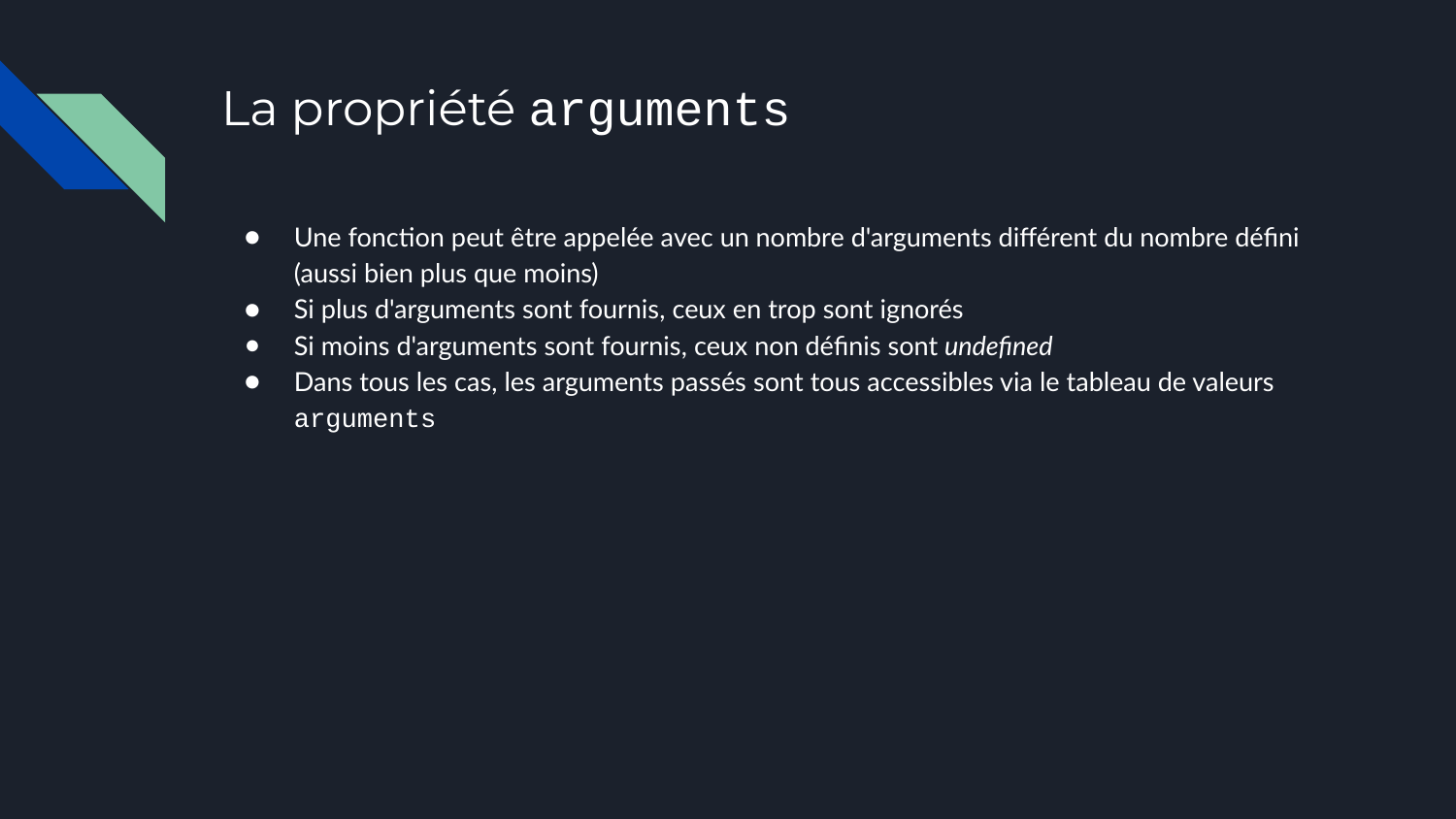

# La propriété arguments
Une fonction peut être appelée avec un nombre d'arguments différent du nombre défini (aussi bien plus que moins)
Si plus d'arguments sont fournis, ceux en trop sont ignorés
Si moins d'arguments sont fournis, ceux non définis sont undefined
Dans tous les cas, les arguments passés sont tous accessibles via le tableau de valeurs arguments